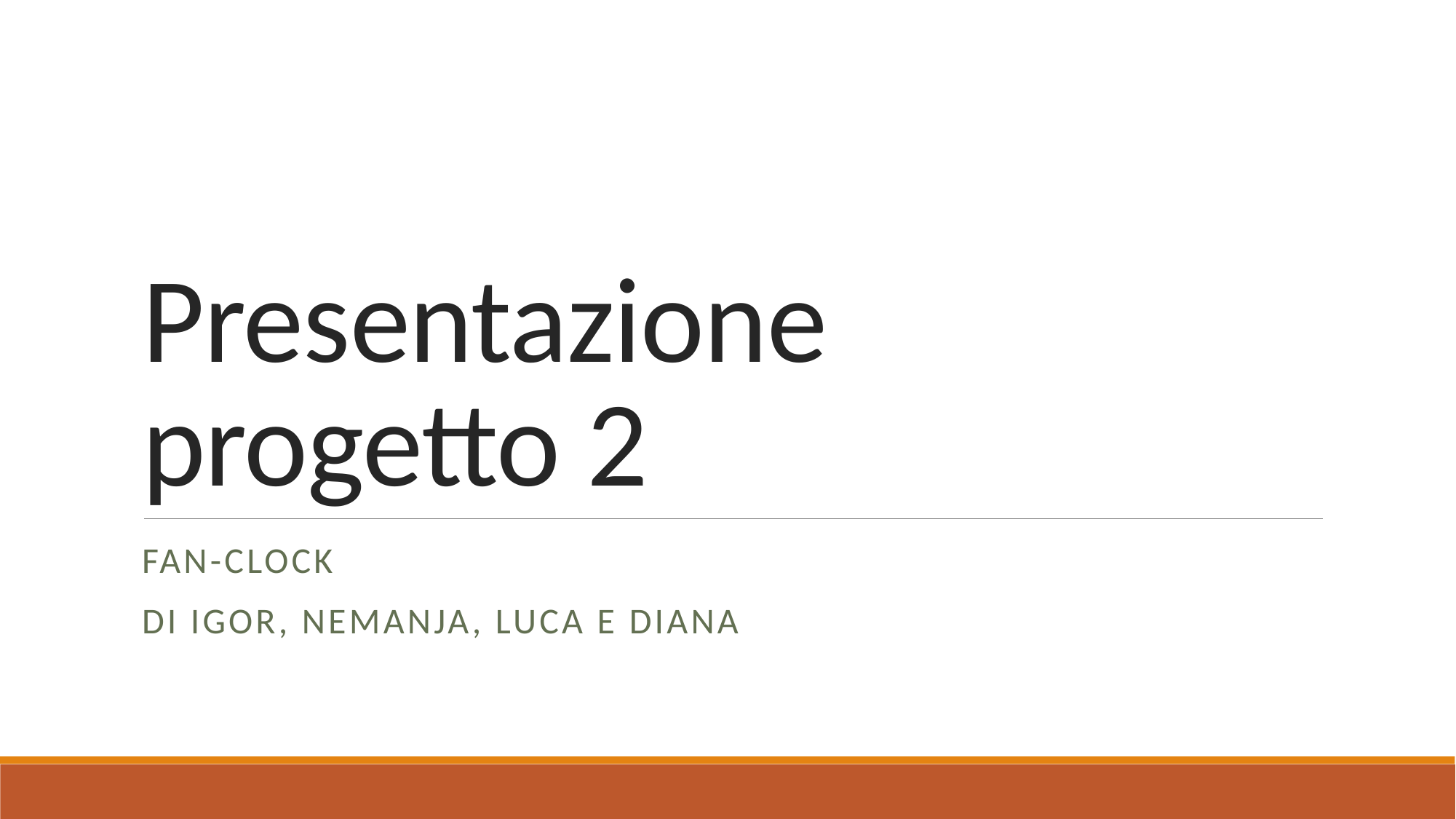

# Presentazione progetto 2
Fan-Clock
DI Igor, Nemanja, Luca e Diana